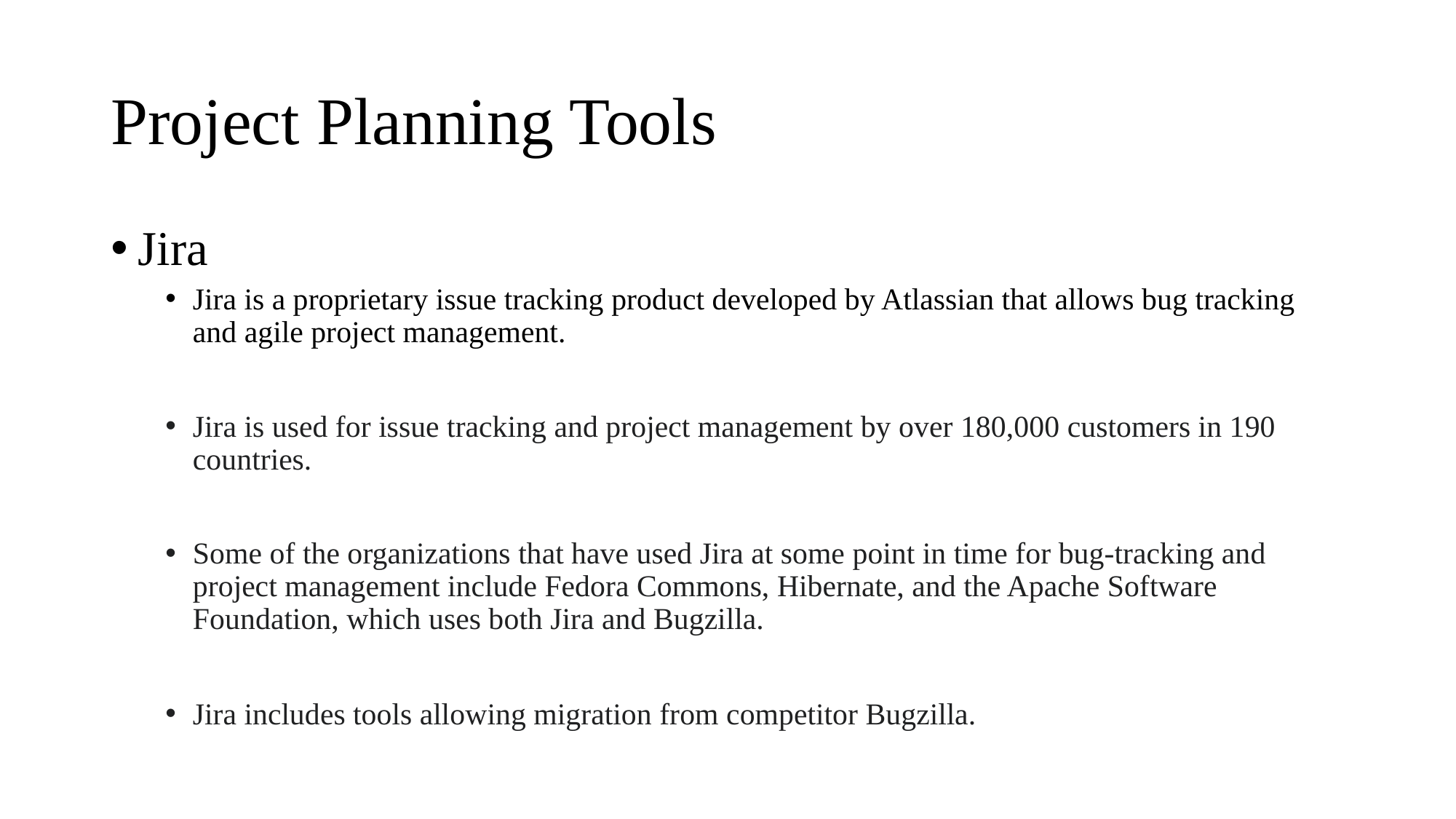

# Project Planning Tools
Jira
Jira is a proprietary issue tracking product developed by Atlassian that allows bug tracking and agile project management.

Jira is used for issue tracking and project management by over 180,000 customers in 190 countries.

Some of the organizations that have used Jira at some point in time for bug-tracking and project management include Fedora Commons, Hibernate, and the Apache Software Foundation, which uses both Jira and Bugzilla.

Jira includes tools allowing migration from competitor Bugzilla.